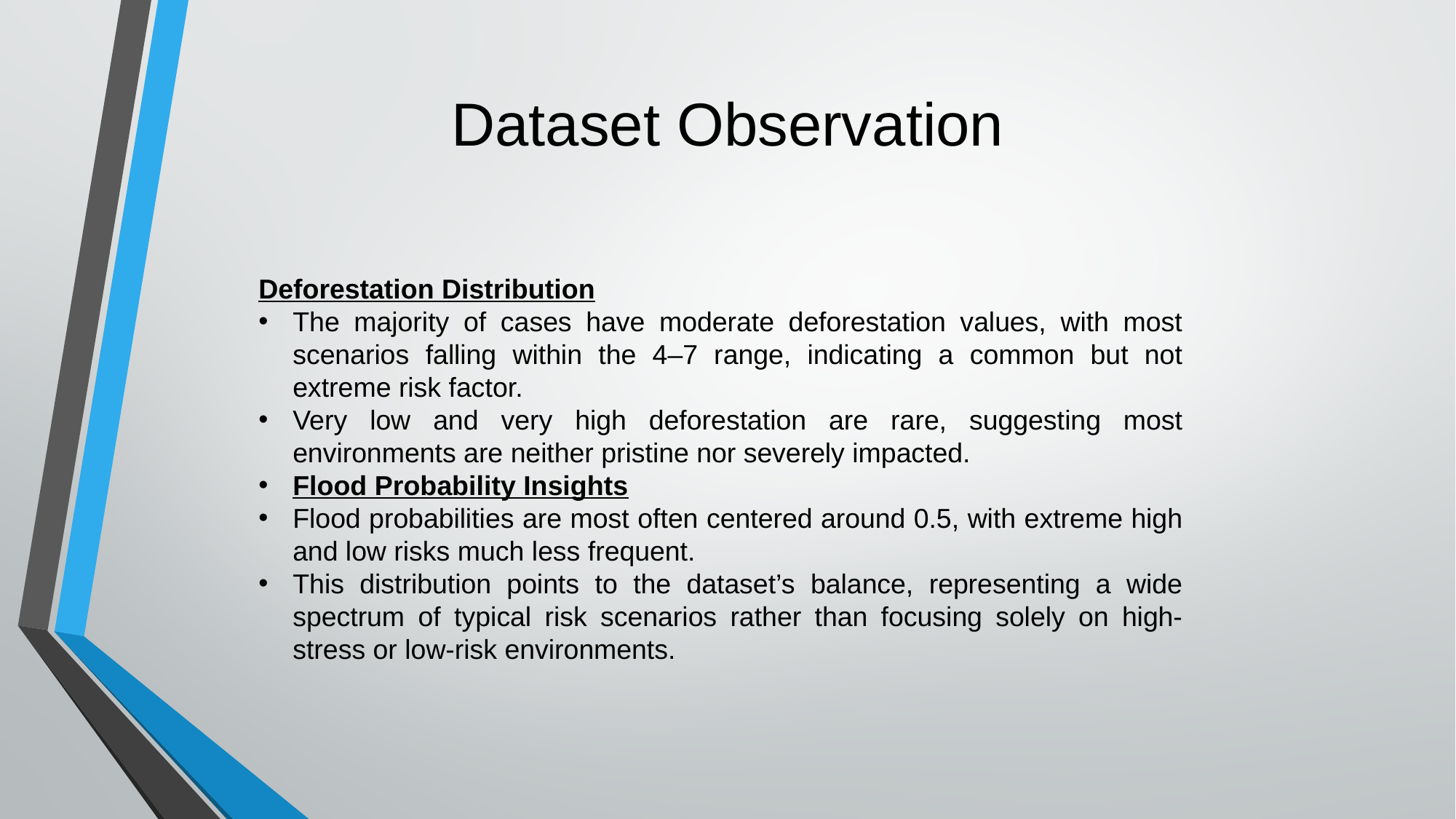

# Dataset Observation
Deforestation Distribution
The majority of cases have moderate deforestation values, with most scenarios falling within the 4–7 range, indicating a common but not extreme risk factor.
Very low and very high deforestation are rare, suggesting most environments are neither pristine nor severely impacted.
Flood Probability Insights
Flood probabilities are most often centered around 0.5, with extreme high and low risks much less frequent.
This distribution points to the dataset’s balance, representing a wide spectrum of typical risk scenarios rather than focusing solely on high-stress or low-risk environments.